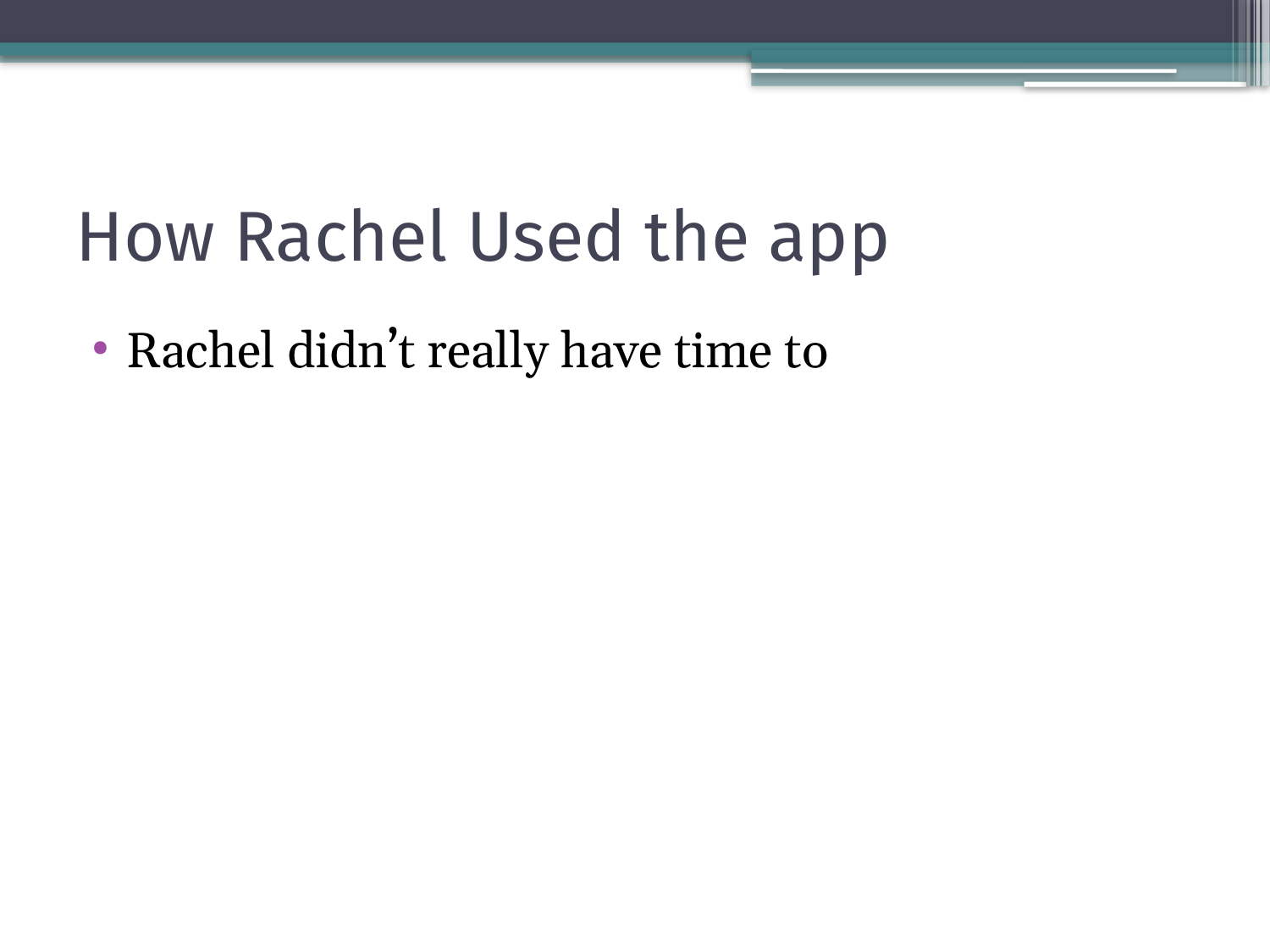

# How Rachel Used the app
Rachel didn’t really have time to